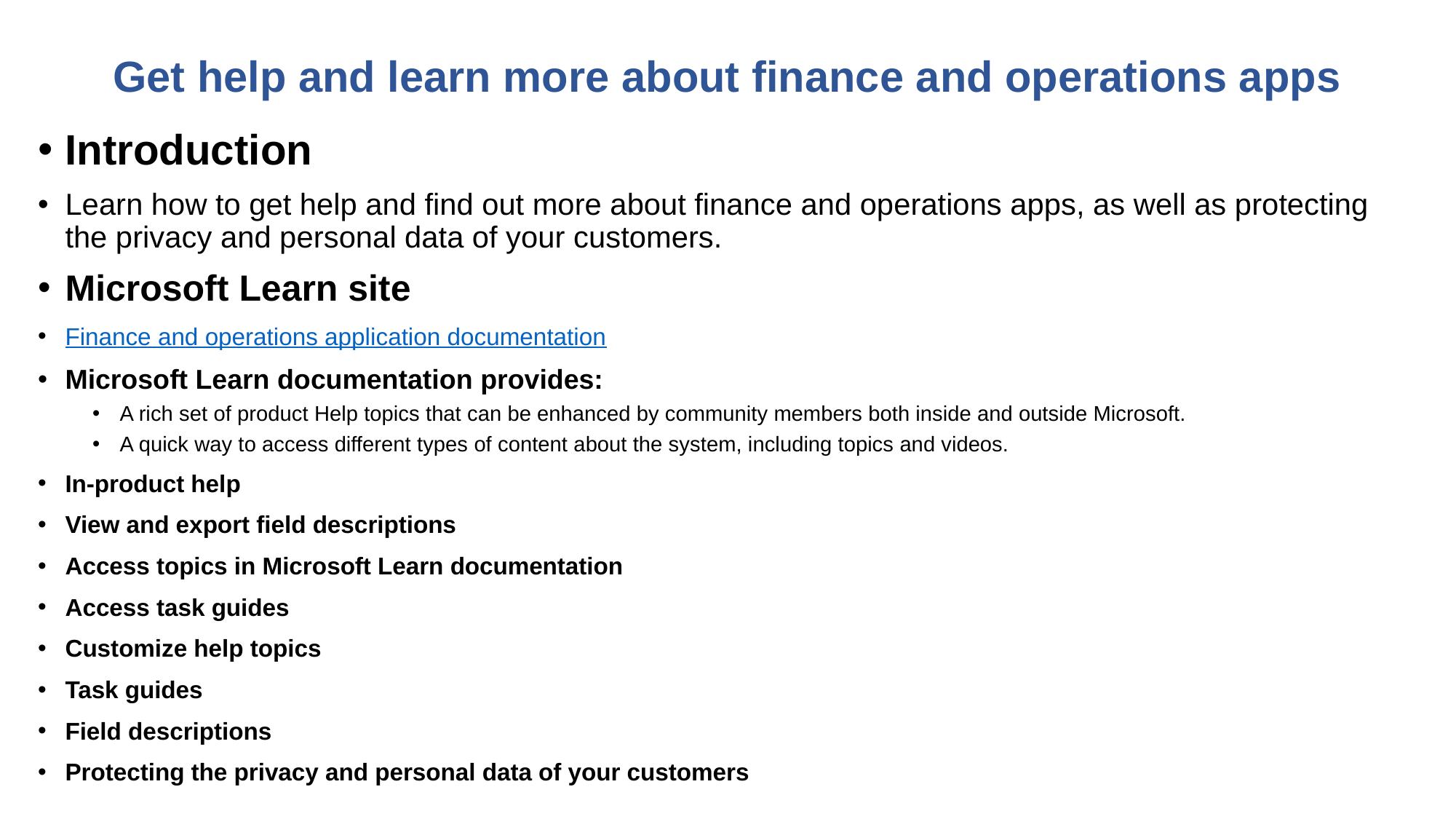

# Get help and learn more about finance and operations apps
Introduction
Learn how to get help and find out more about finance and operations apps, as well as protecting the privacy and personal data of your customers.
Microsoft Learn site
Finance and operations application documentation
Microsoft Learn documentation provides:
A rich set of product Help topics that can be enhanced by community members both inside and outside Microsoft.
A quick way to access different types of content about the system, including topics and videos.
In-product help
View and export field descriptions
Access topics in Microsoft Learn documentation
Access task guides
Customize help topics
Task guides
Field descriptions
Protecting the privacy and personal data of your customers